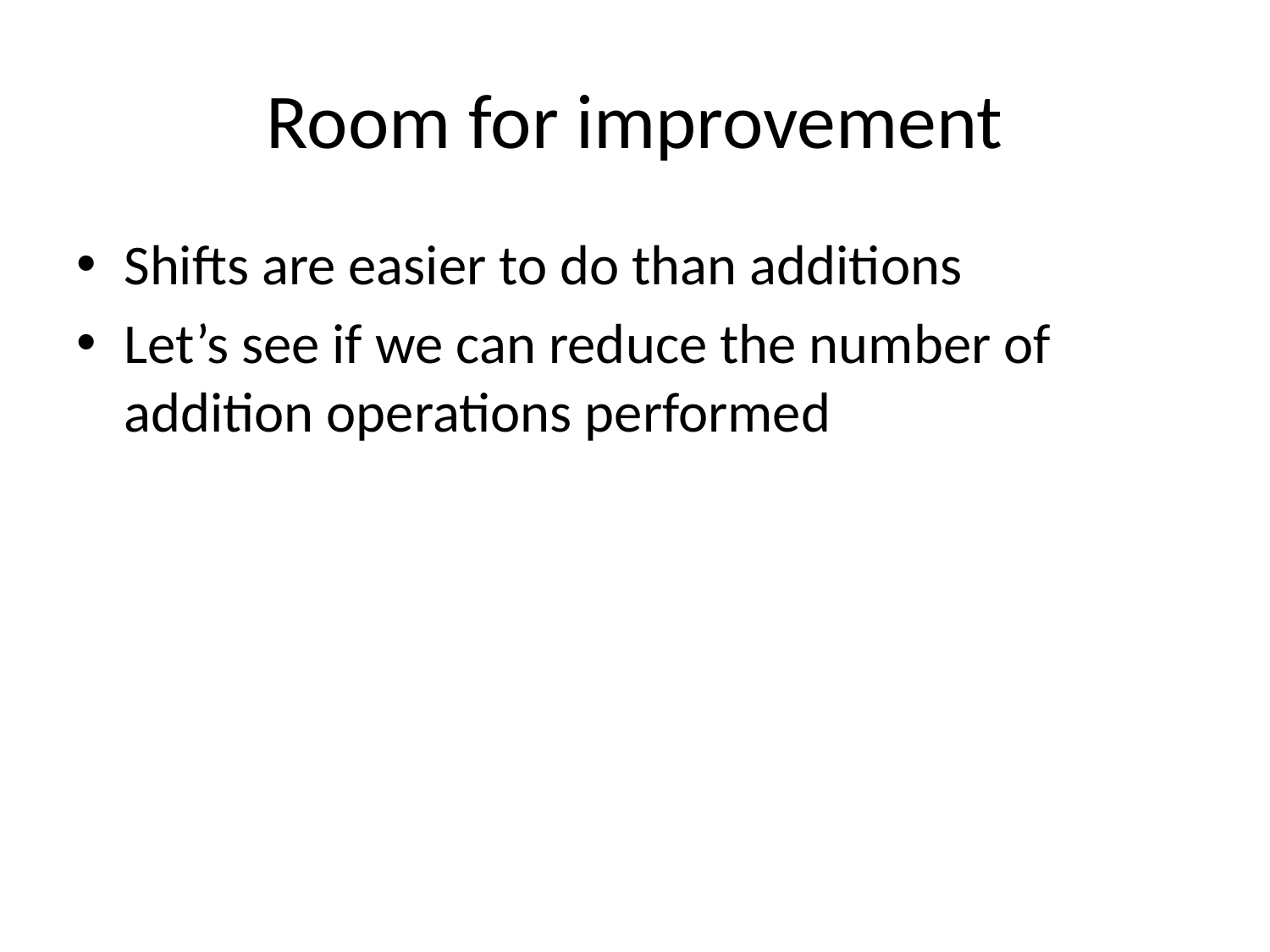

# Room for improvement
Shifts are easier to do than additions
Let’s see if we can reduce the number of addition operations performed